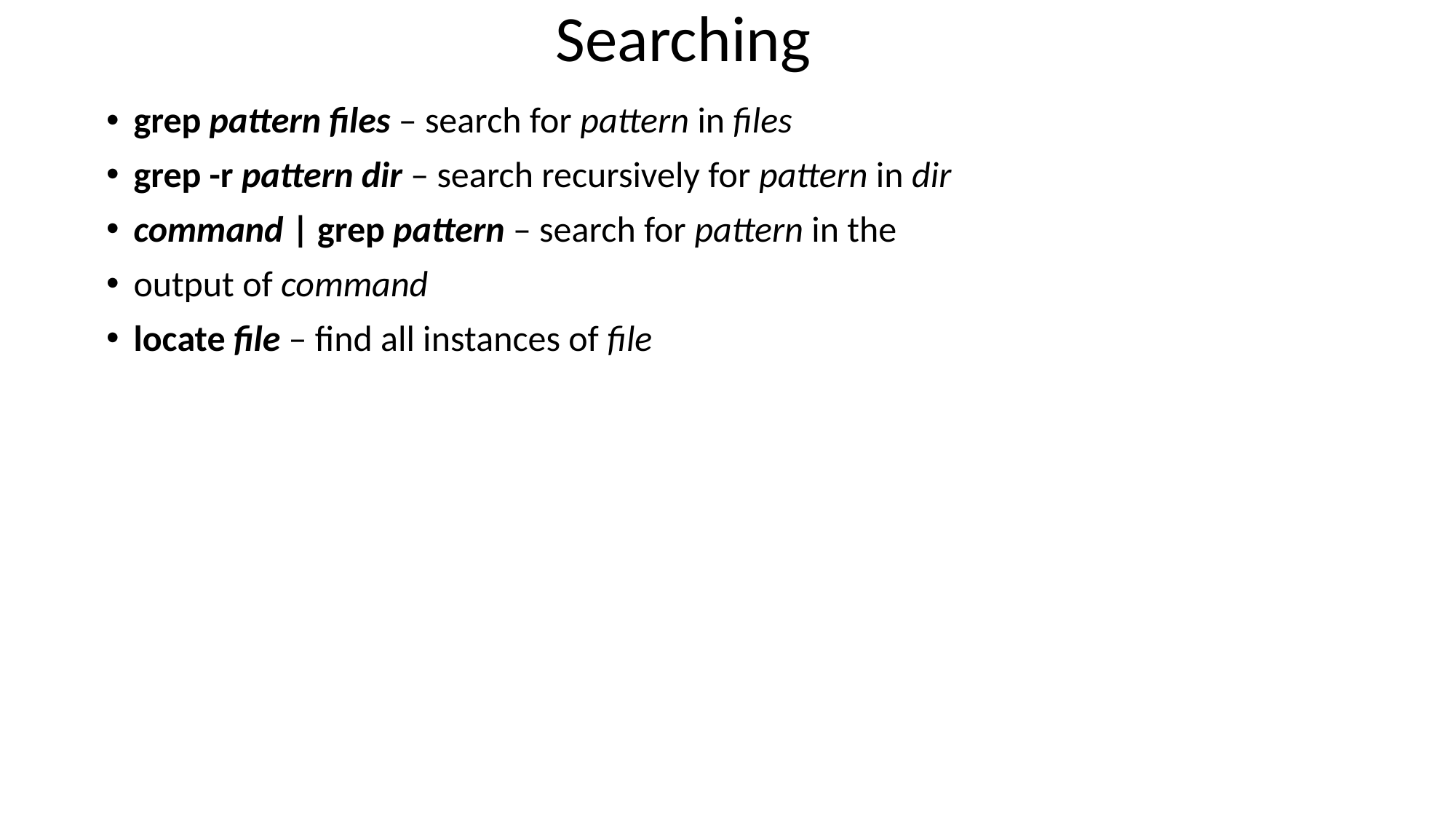

# Searching
grep pattern files – search for pattern in files
grep -r pattern dir – search recursively for pattern in dir
command | grep pattern – search for pattern in the
output of command
locate file – find all instances of file